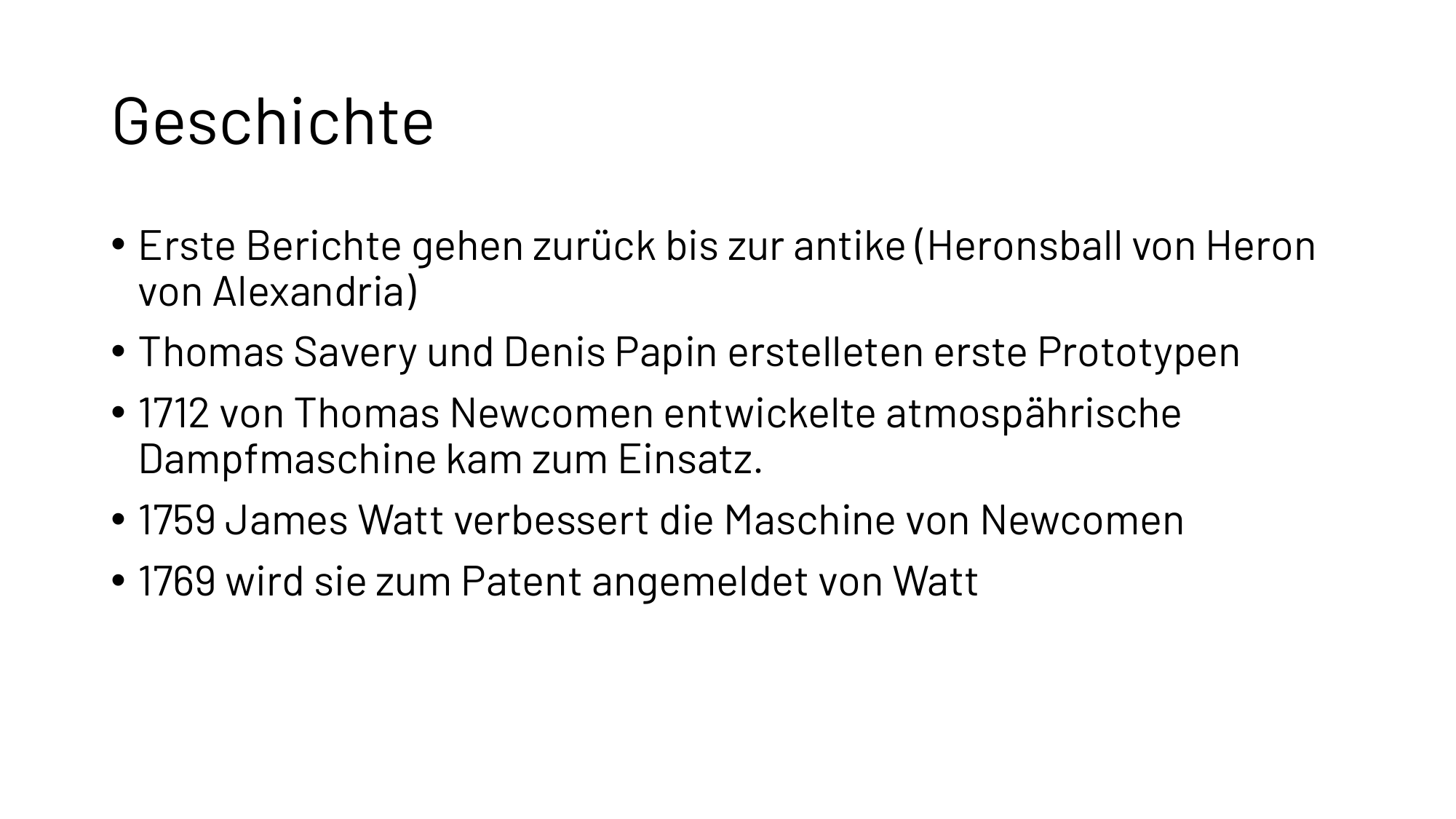

# Geschichte
Erste Berichte gehen zurück bis zur antike (Heronsball von Heron von Alexandria)
Thomas Savery und Denis Papin erstelleten erste Prototypen
1712 von Thomas Newcomen entwickelte atmospährische Dampfmaschine kam zum Einsatz.
1759 James Watt verbessert die Maschine von Newcomen
1769 wird sie zum Patent angemeldet von Watt